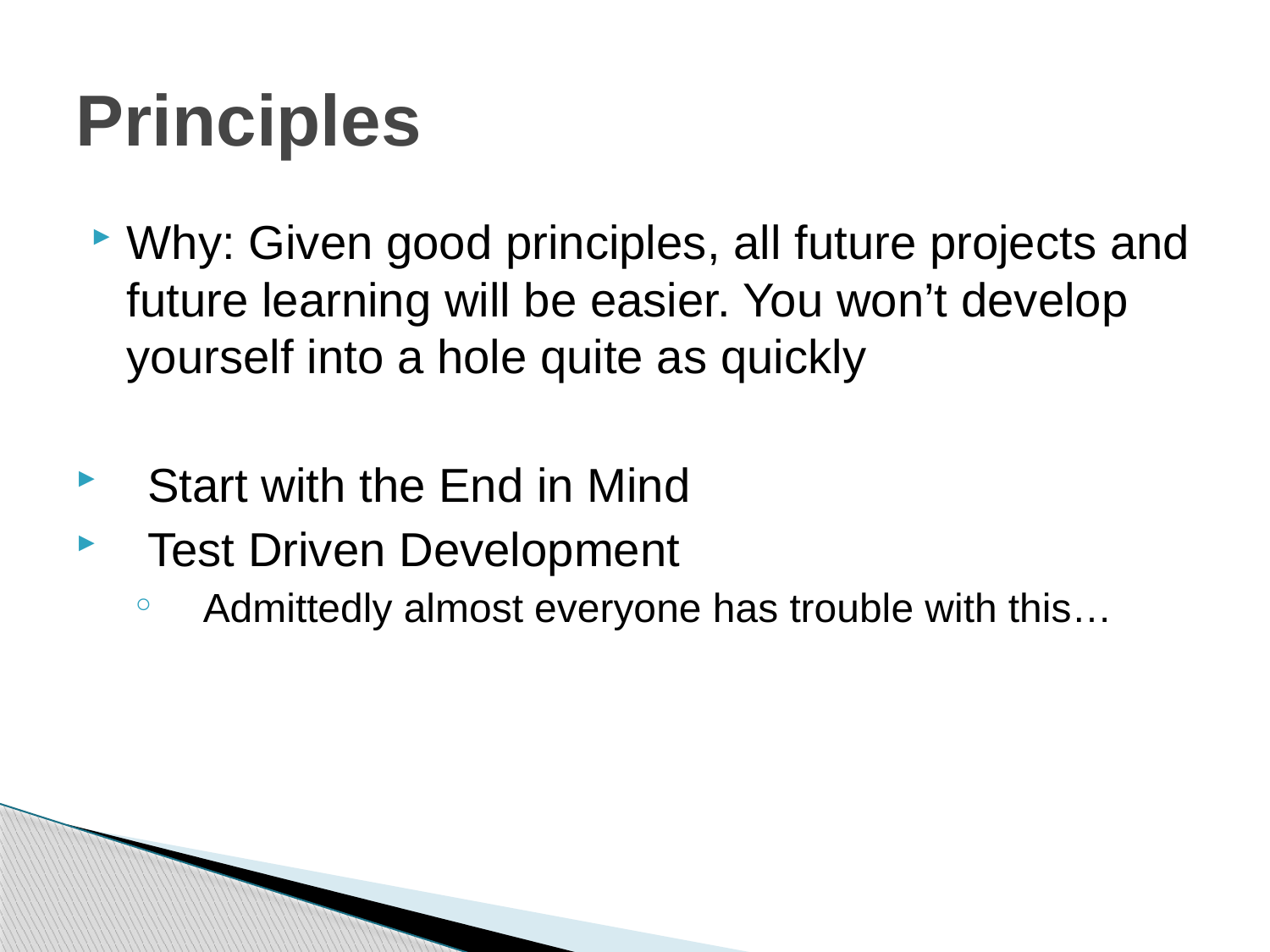

# Principles
Why: Given good principles, all future projects and future learning will be easier. You won’t develop yourself into a hole quite as quickly

Start with the End in Mind
Test Driven Development
Admittedly almost everyone has trouble with this…